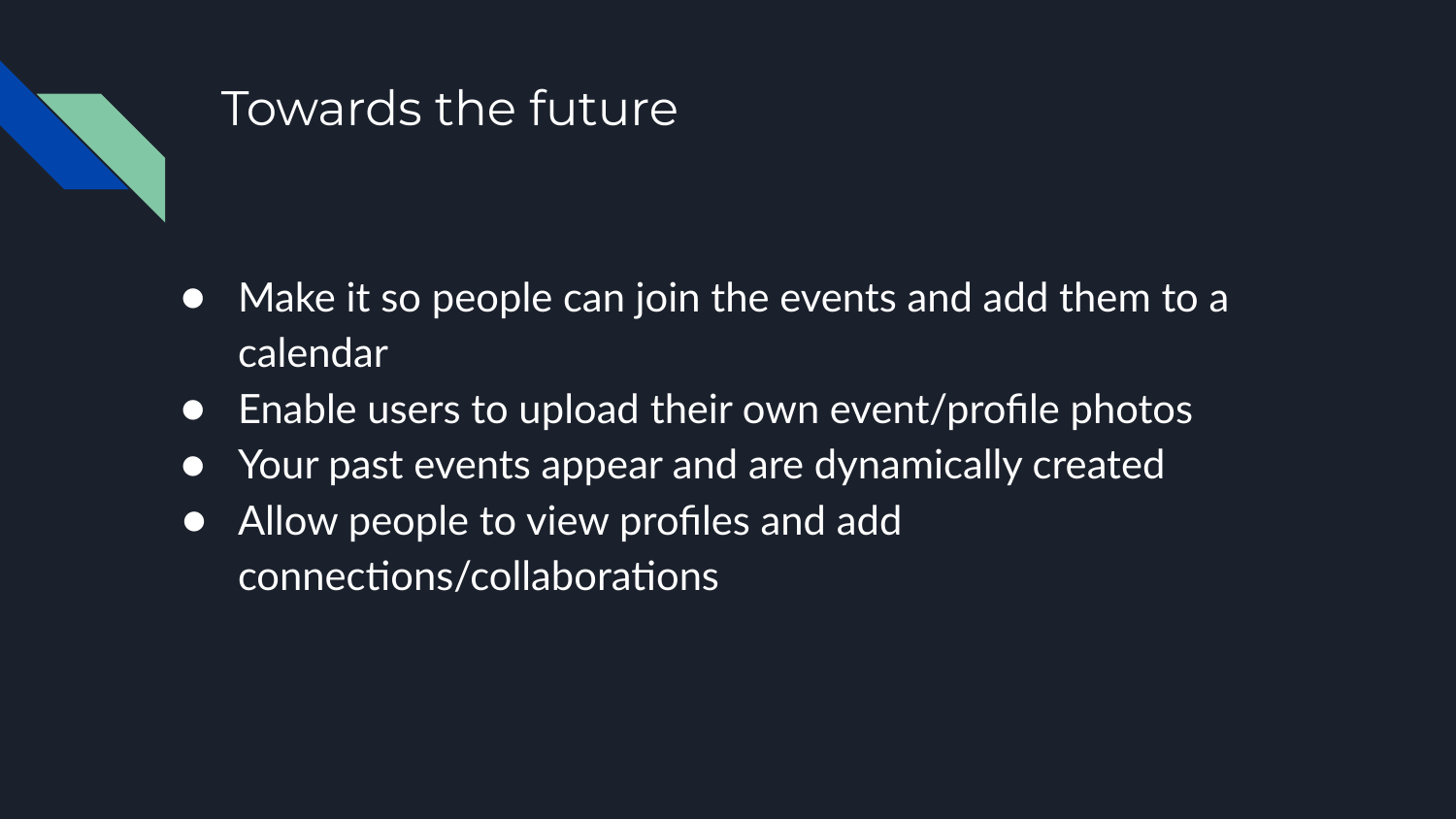

# Towards the future
Make it so people can join the events and add them to a calendar
Enable users to upload their own event/profile photos
Your past events appear and are dynamically created
Allow people to view profiles and add connections/collaborations